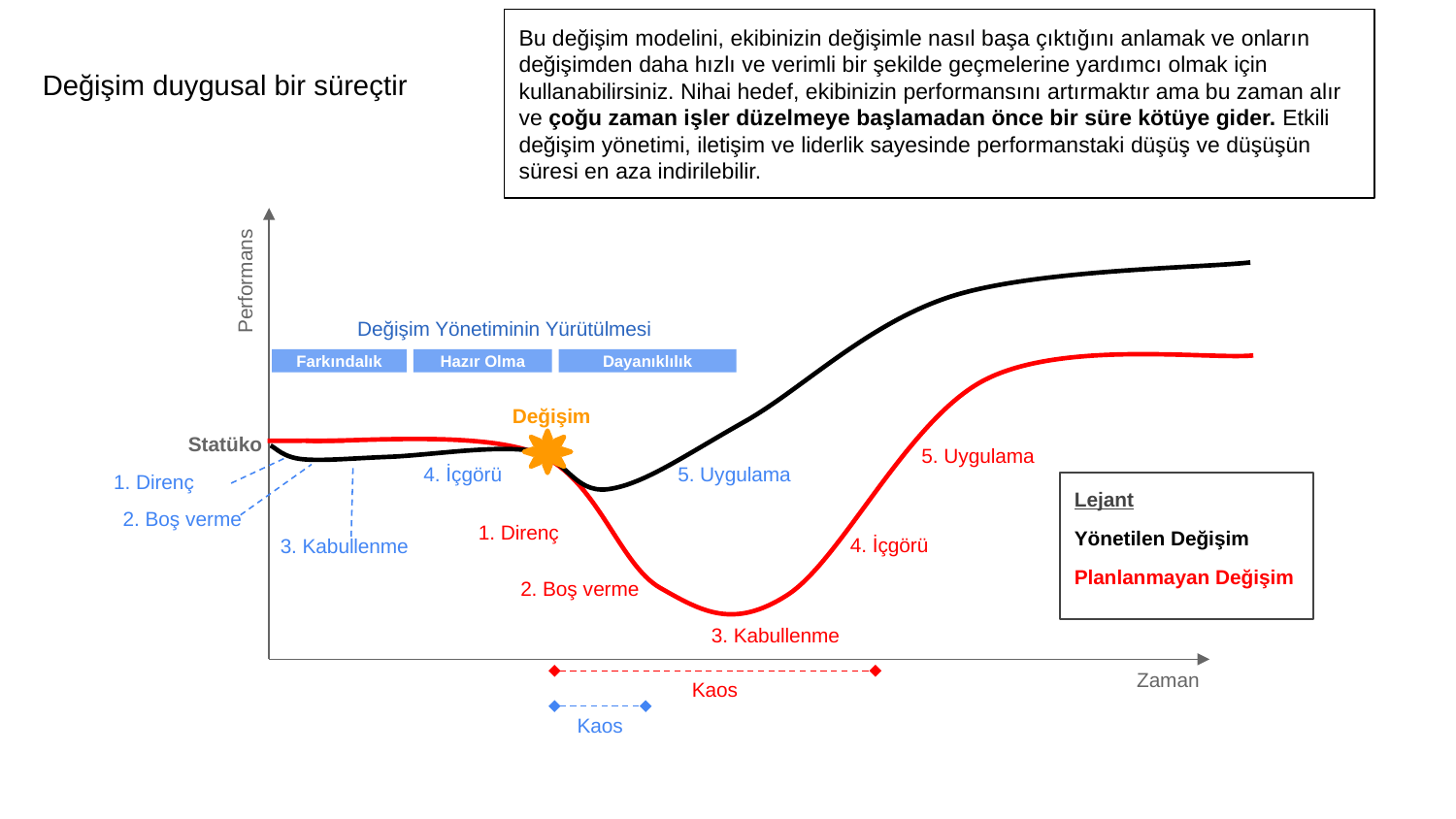

Bu değişim modelini, ekibinizin değişimle nasıl başa çıktığını anlamak ve onların değişimden daha hızlı ve verimli bir şekilde geçmelerine yardımcı olmak için kullanabilirsiniz. Nihai hedef, ekibinizin performansını artırmaktır ama bu zaman alır ve çoğu zaman işler düzelmeye başlamadan önce bir süre kötüye gider. Etkili değişim yönetimi, iletişim ve liderlik sayesinde performanstaki düşüş ve düşüşün süresi en aza indirilebilir.
# Değişim duygusal bir süreçtir
Performans

Değişim Yönetiminin Yürütülmesi
Farkındalık
Hazır Olma
Dayanıklılık

Değişim
Statüko
5. Uygulama

4. İçgörü
5. Uygulama
1. Direnç
Lejant

Yönetilen Değişim

Planlanmayan Değişim
2. Boş verme
1. Direnç
4. İçgörü
3. Kabullenme
2. Boş verme
3. Kabullenme
Zaman
Kaos
Kaos